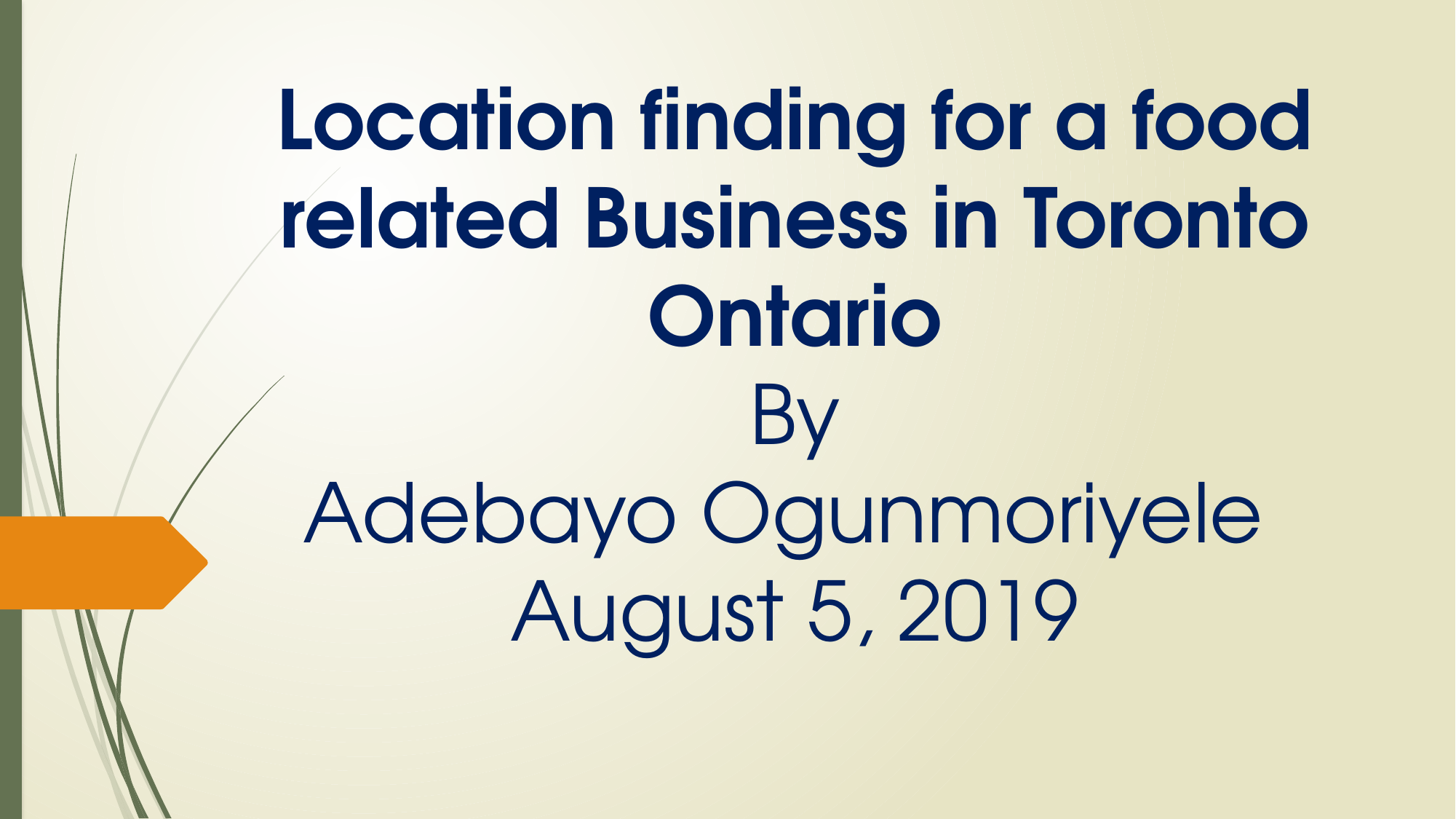

# Location finding for a food related Business in Toronto Ontario By Adebayo Ogunmoriyele August 5, 2019